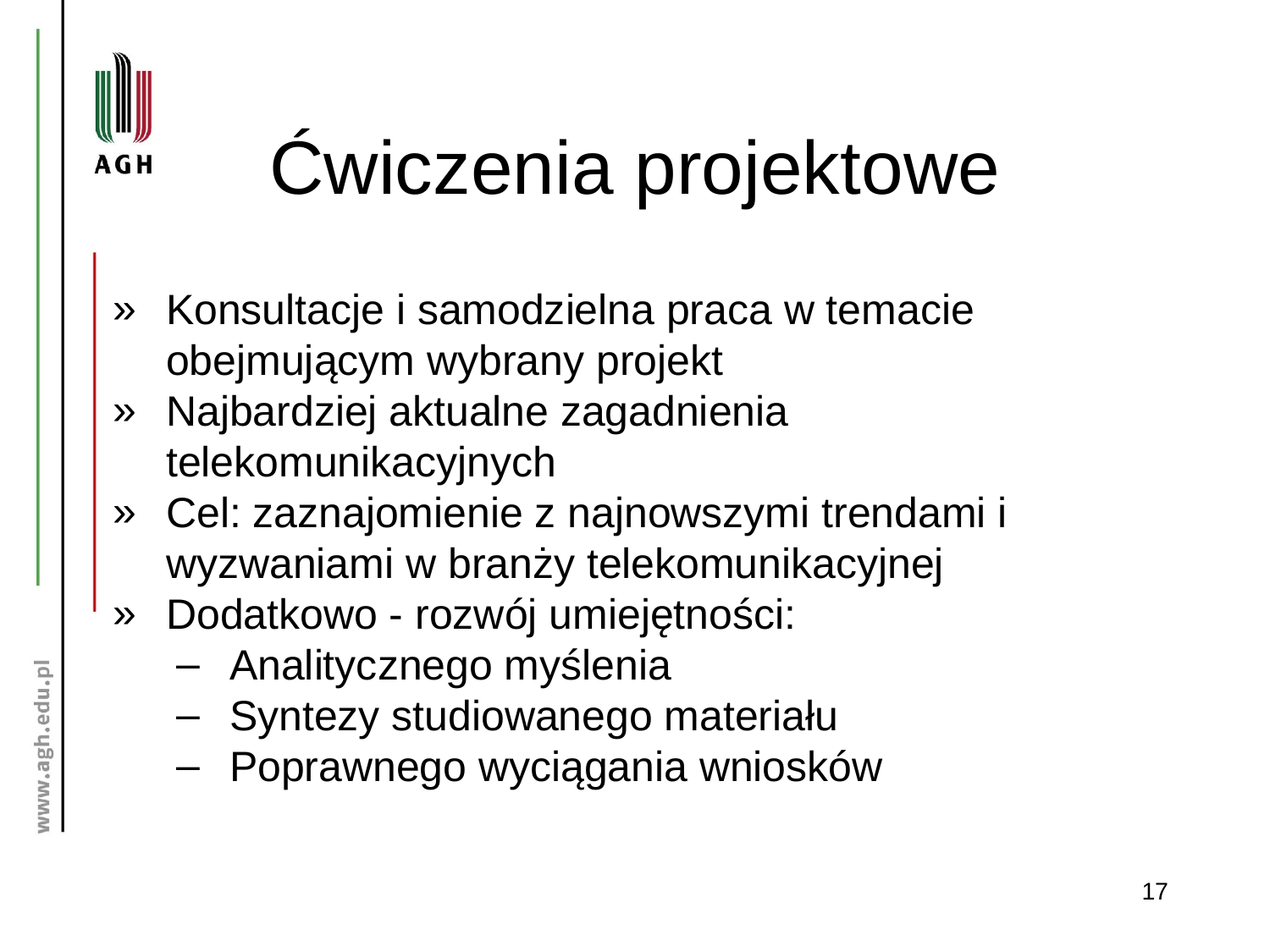

# Ćwiczenia projektowe
Konsultacje i samodzielna praca w temacie obejmującym wybrany projekt
Najbardziej aktualne zagadnienia telekomunikacyjnych
Cel: zaznajomienie z najnowszymi trendami i wyzwaniami w branży telekomunikacyjnej
Dodatkowo - rozwój umiejętności:
Analitycznego myślenia
Syntezy studiowanego materiału
Poprawnego wyciągania wniosków
17